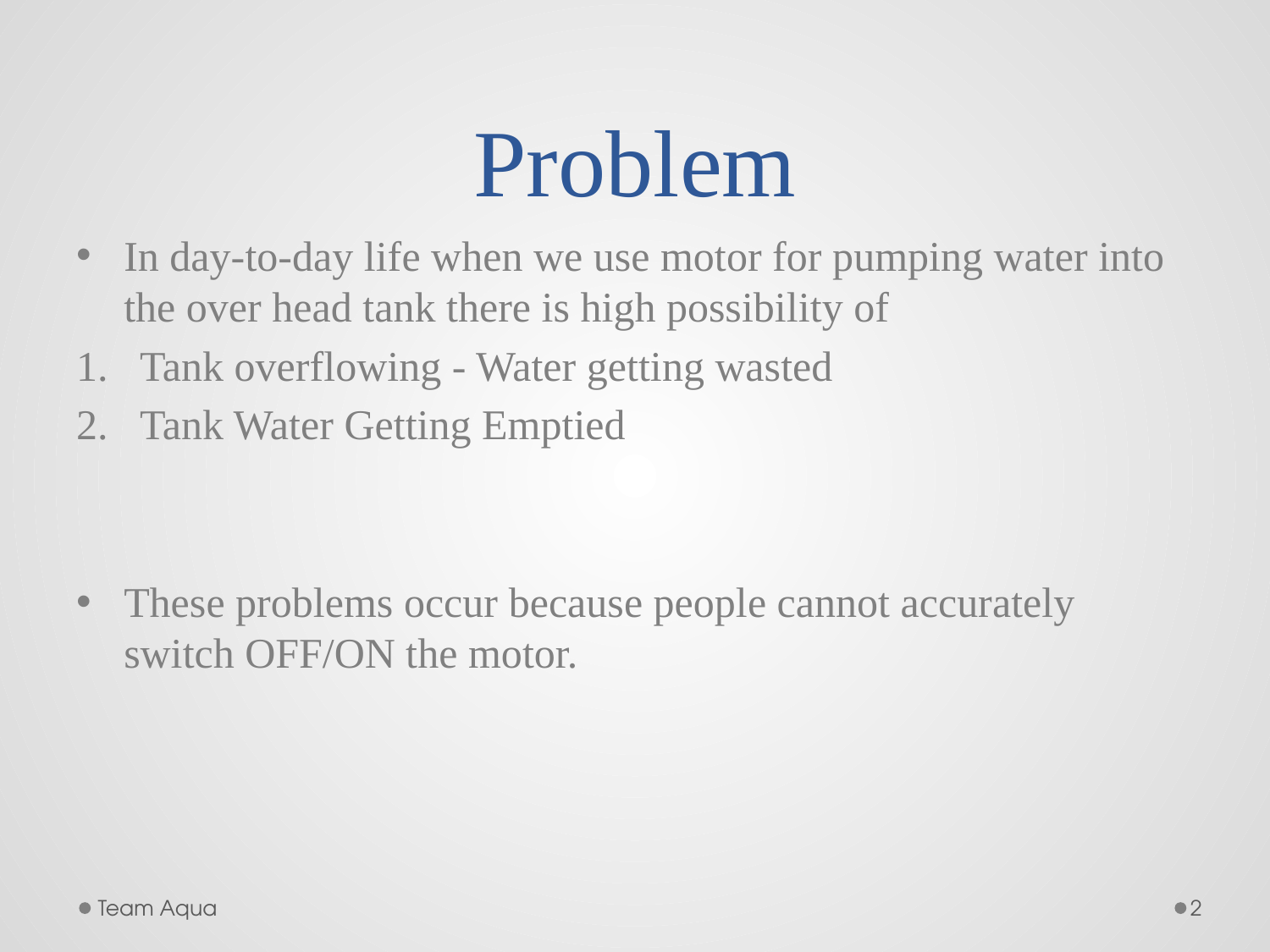

# Problem
In day-to-day life when we use motor for pumping water into the over head tank there is high possibility of
Tank overflowing - Water getting wasted
Tank Water Getting Emptied

These problems occur because people cannot accurately switch OFF/ON the motor.
Team Aqua
2